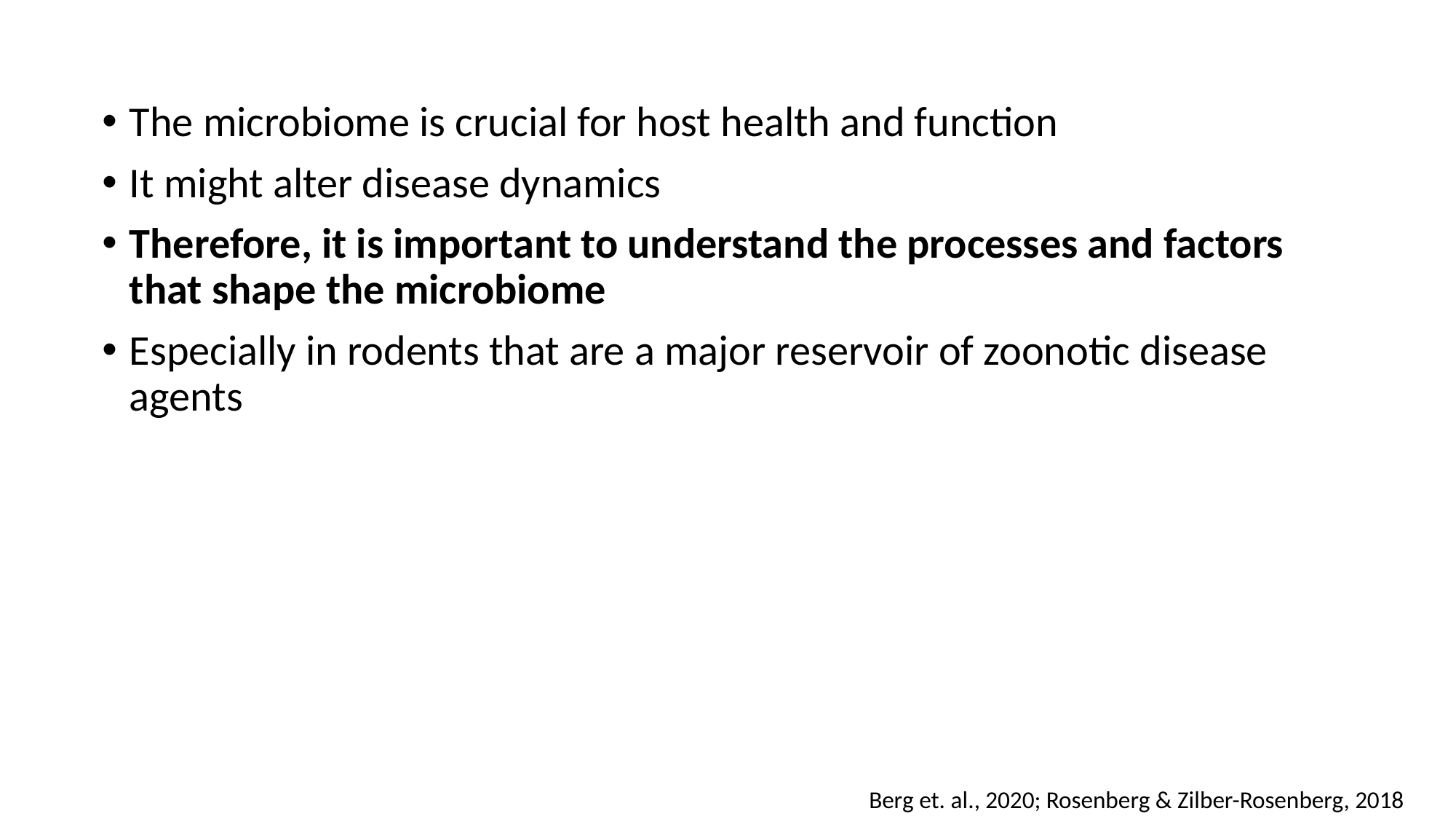

The microbiome is crucial for host health and function
It might alter disease dynamics
Therefore, it is important to understand the processes and factors that shape the microbiome
Especially in rodents that are a major reservoir of zoonotic disease agents

Berg et. al., 2020; Rosenberg & Zilber-Rosenberg, 2018